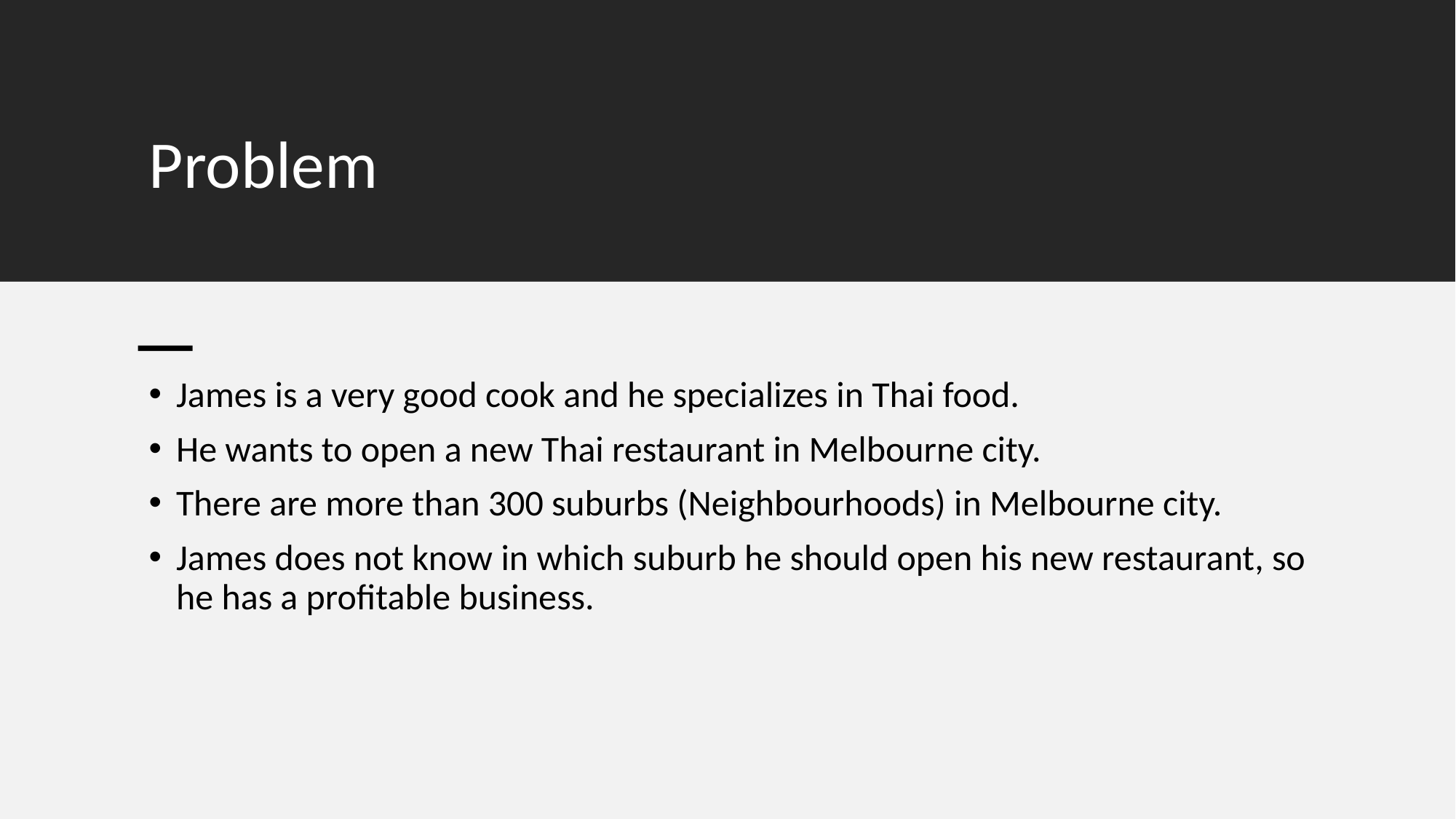

# Problem

James is a very good cook and he specializes in Thai food.
He wants to open a new Thai restaurant in Melbourne city.
There are more than 300 suburbs (Neighbourhoods) in Melbourne city.
James does not know in which suburb he should open his new restaurant, so he has a profitable business.